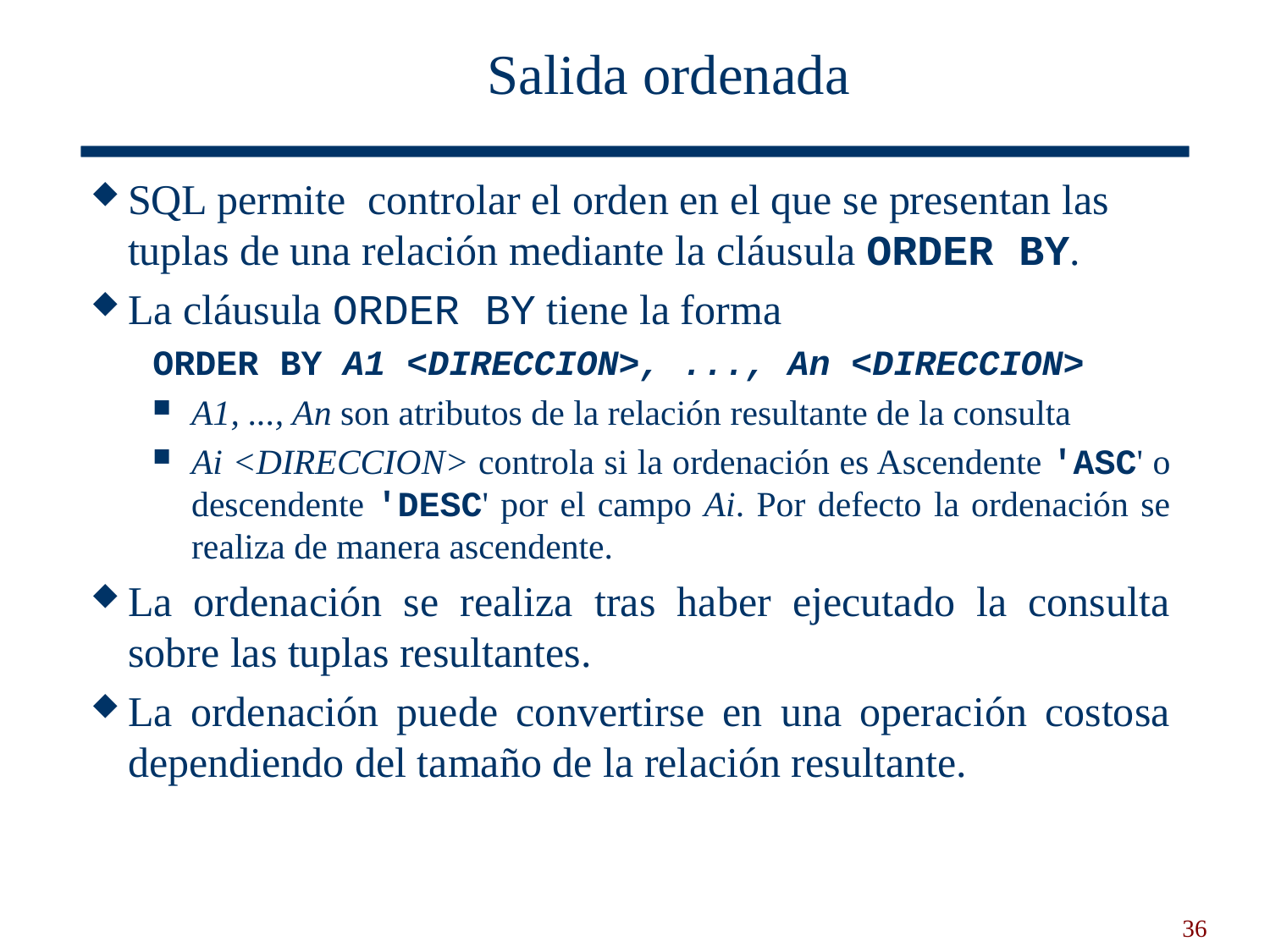

# Salida ordenada
SQL permite  controlar el orden en el que se presentan las tuplas de una relación mediante la cláusula ORDER BY.
La cláusula ORDER BY tiene la forma
ORDER BY A1 <DIRECCION>, ..., An <DIRECCION>
A1, ..., An son atributos de la relación resultante de la consulta
Ai <DIRECCION> controla si la ordenación es Ascendente 'ASC' o descendente 'DESC' por el campo Ai. Por defecto la ordenación se realiza de manera ascendente.
La ordenación se realiza tras haber ejecutado la consulta sobre las tuplas resultantes.
La ordenación puede convertirse en una operación costosa dependiendo del tamaño de la relación resultante.
36